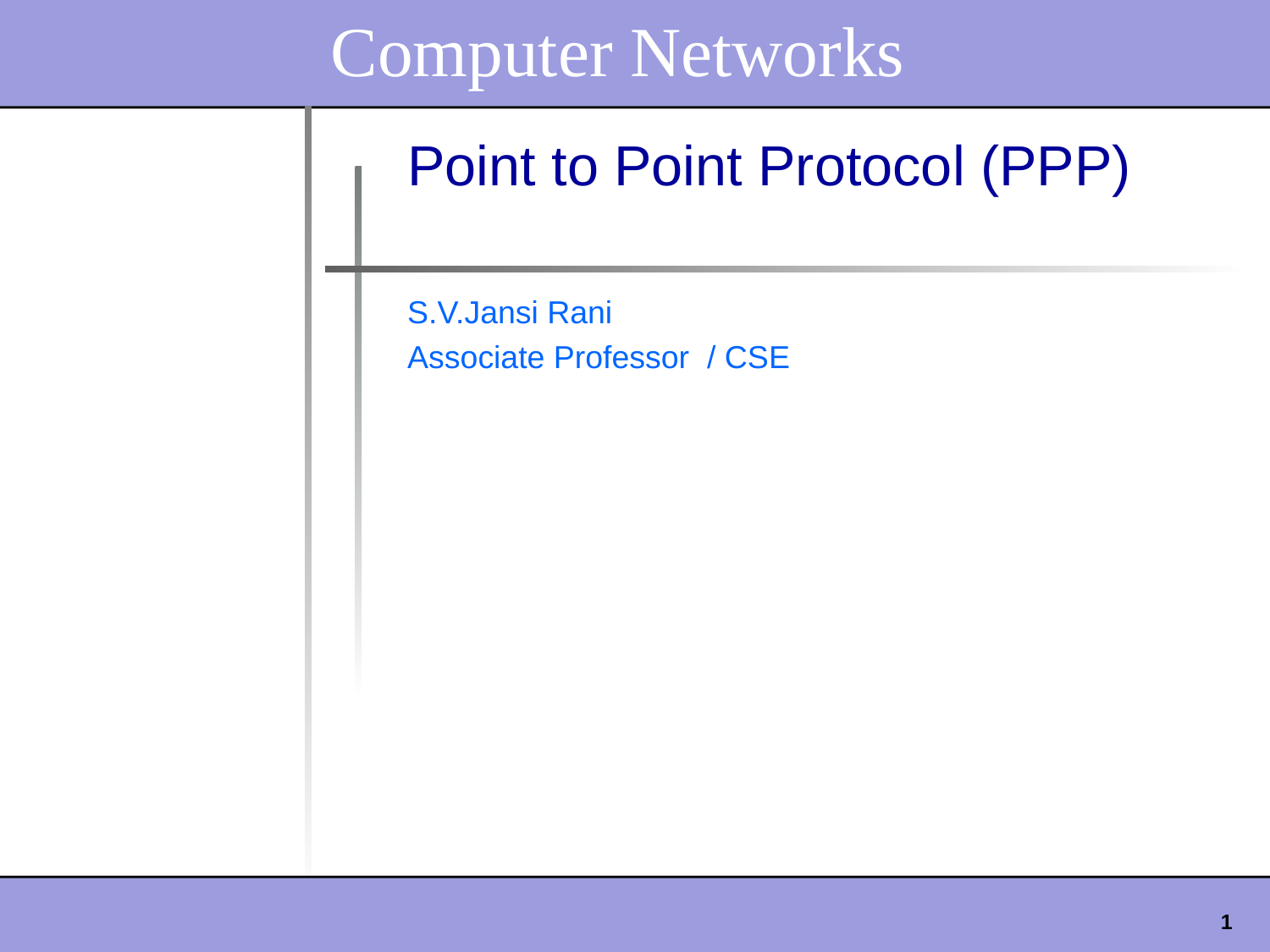

Computer Networks
Point to Point Protocol (PPP)
S.V.Jansi Rani
Associate Professor  / CSE